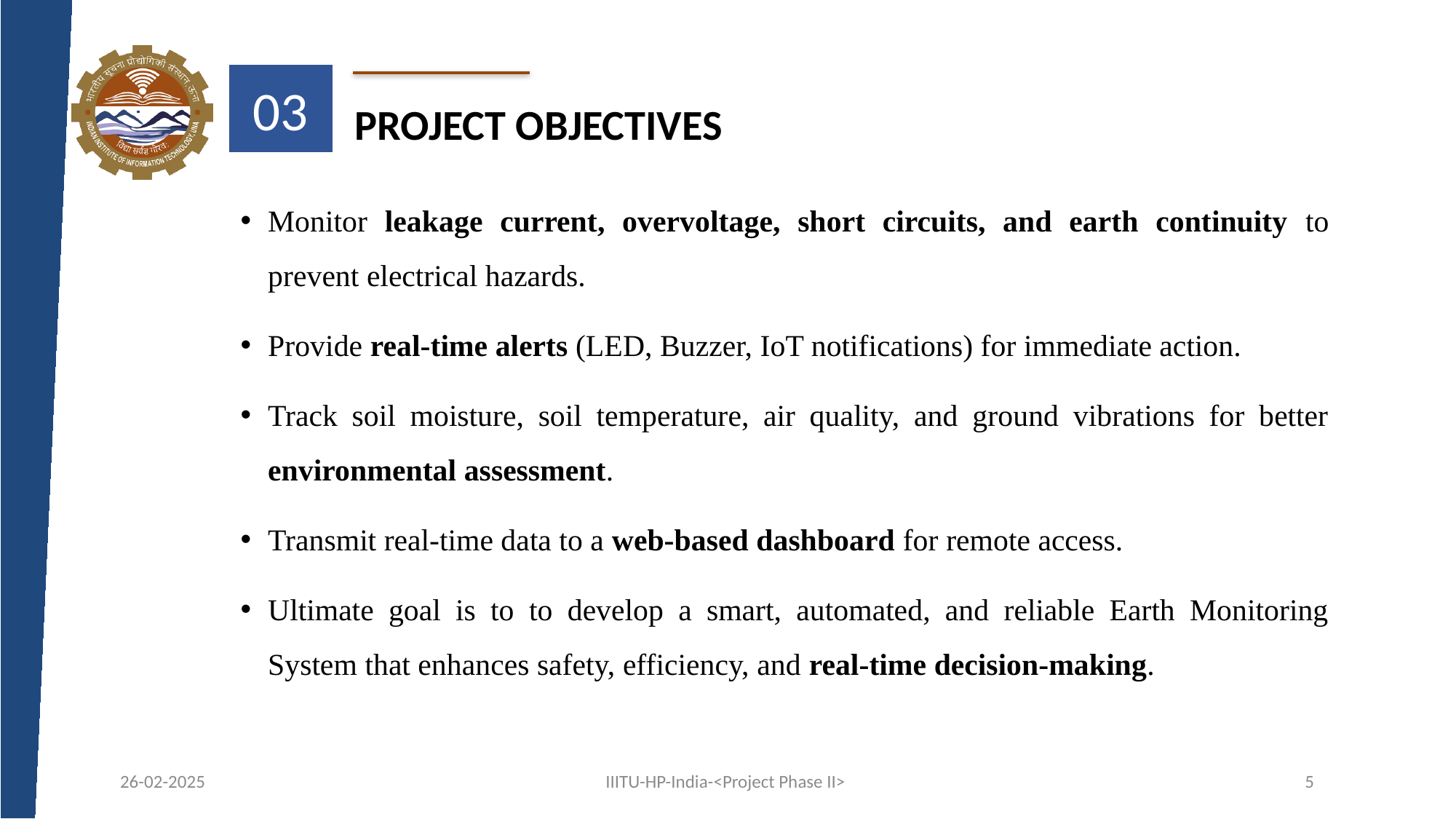

03

# PROJECT OBJECTIVES
Monitor leakage current, overvoltage, short circuits, and earth continuity to prevent electrical hazards.
Provide real-time alerts (LED, Buzzer, IoT notifications) for immediate action.
Track soil moisture, soil temperature, air quality, and ground vibrations for better environmental assessment.
Transmit real-time data to a web-based dashboard for remote access.
Ultimate goal is to to develop a smart, automated, and reliable Earth Monitoring System that enhances safety, efficiency, and real-time decision-making.
26-02-2025
IIITU-HP-India-<Project Phase II>
5